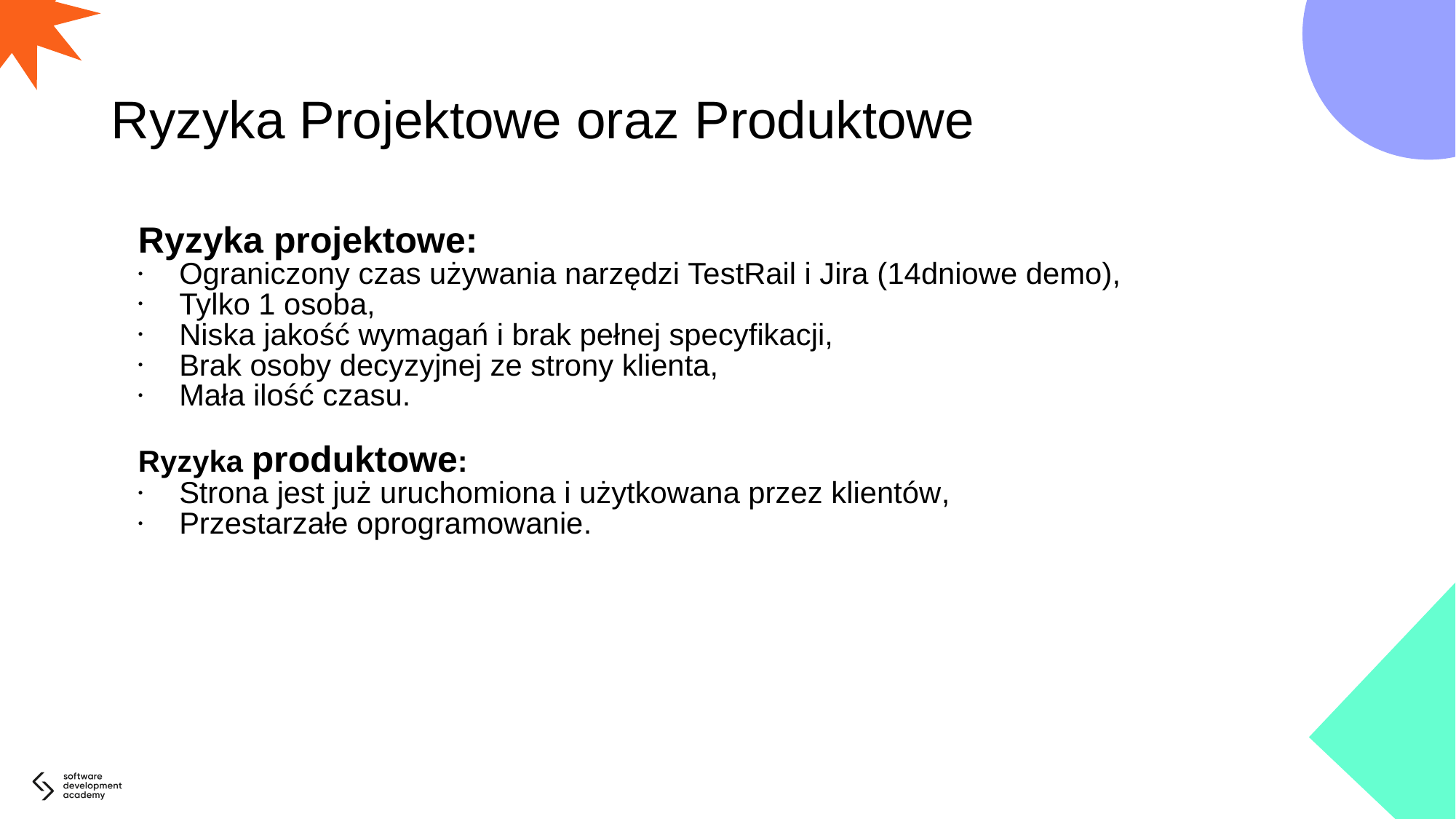

# Ryzyka Projektowe oraz Produktowe
Ryzyka projektowe:
Ograniczony czas używania narzędzi TestRail i Jira (14dniowe demo),
Tylko 1 osoba,
Niska jakość wymagań i brak pełnej specyfikacji,
Brak osoby decyzyjnej ze strony klienta,
Mała ilość czasu.

Ryzyka produktowe:
Strona jest już uruchomiona i użytkowana przez klientów,
Przestarzałe oprogramowanie.